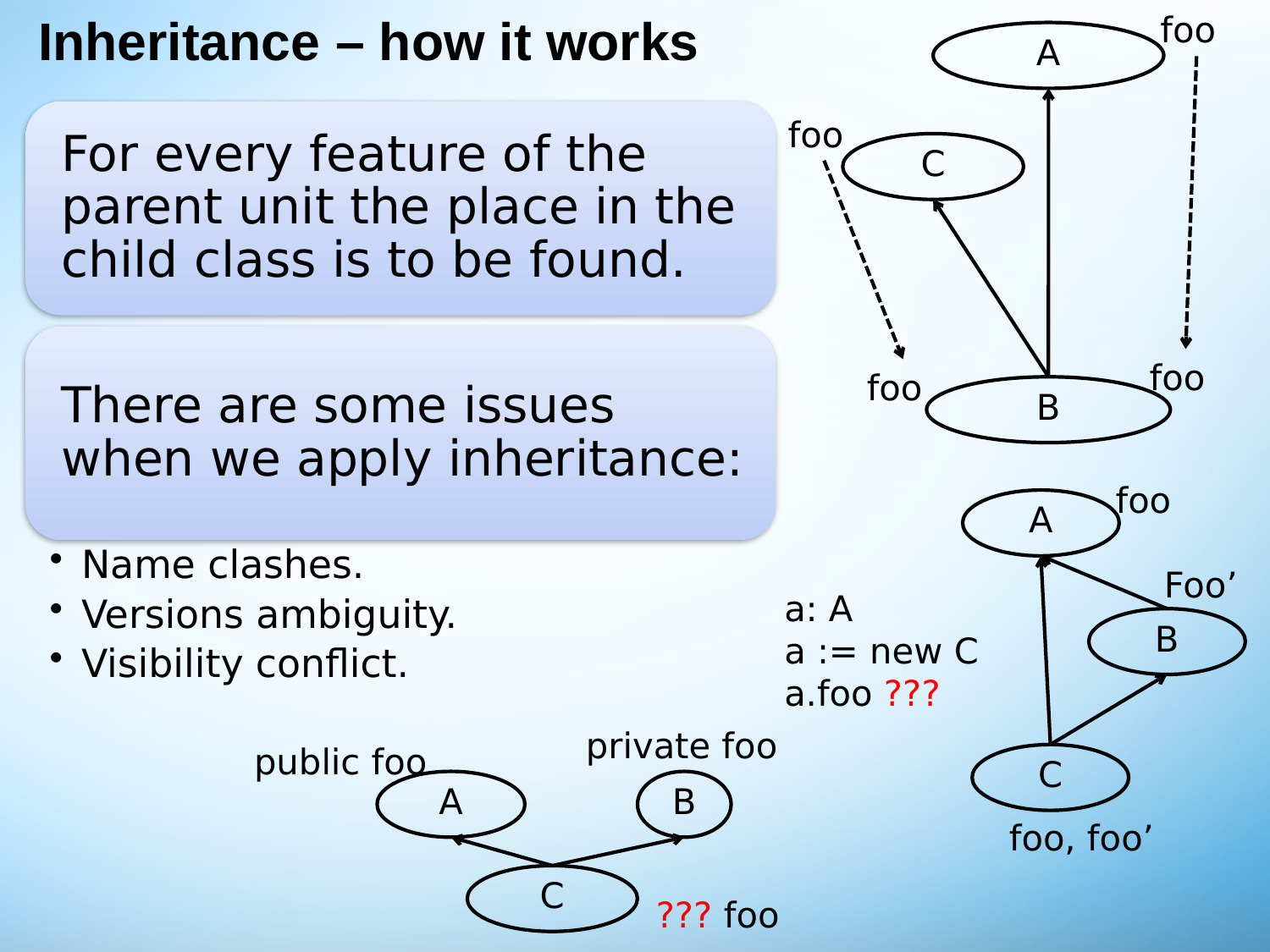

# Inheritance – how it works
foo
A
foo
C
foo
foo
B
For every feature of the parent unit the place in the child class is to be found.
There are some issues when we apply inheritance:
Name clashes.
Versions ambiguity.
Visibility conflict.
foo
A
Foo’
a: A
a := new C
a.foo ???
B
C
foo, foo’
private foo
public foo
B
A
C
??? foo